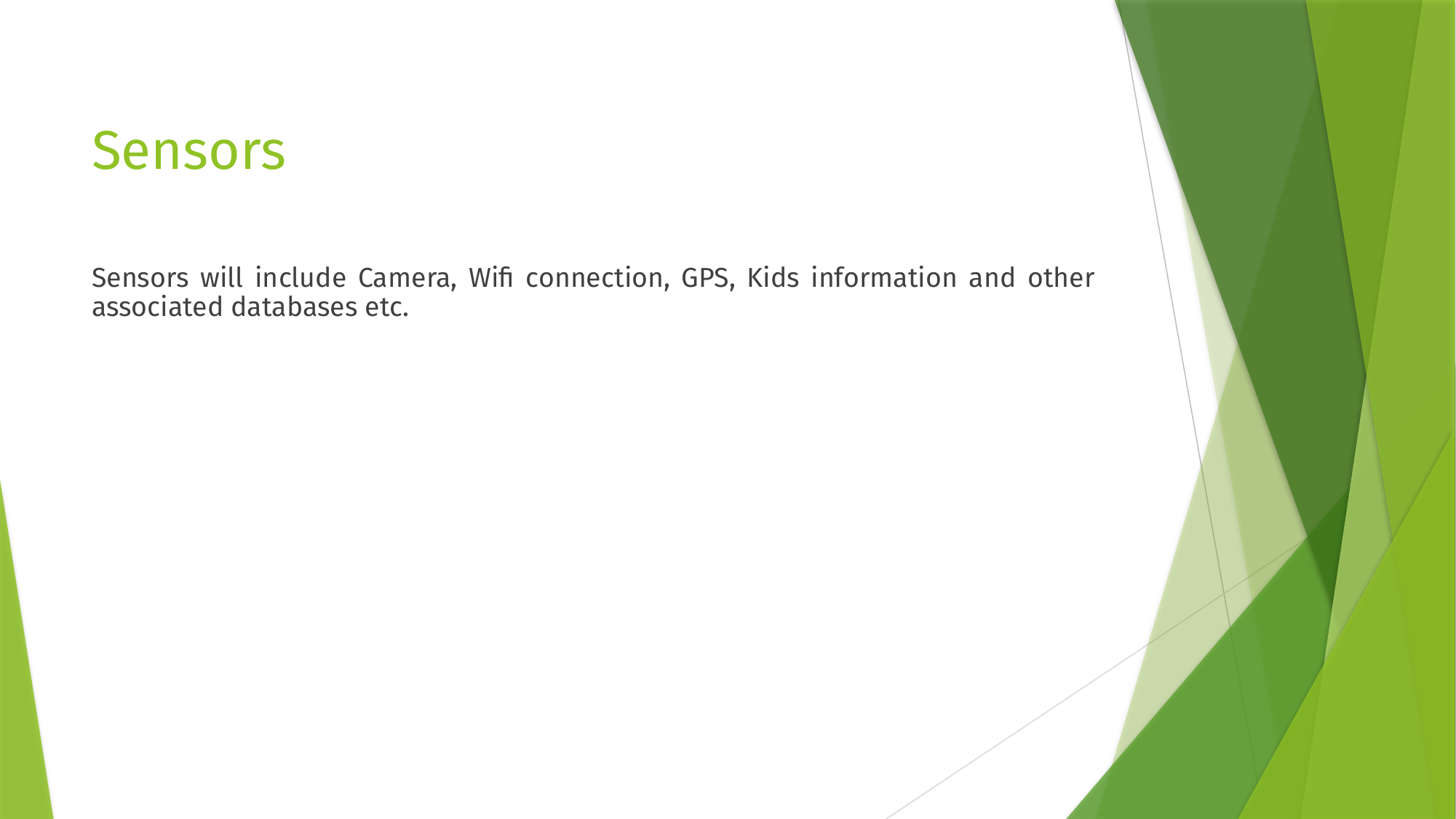

# Sensors
Sensors will include Camera, Wifi connection, GPS, Kids information and other associated databases etc.